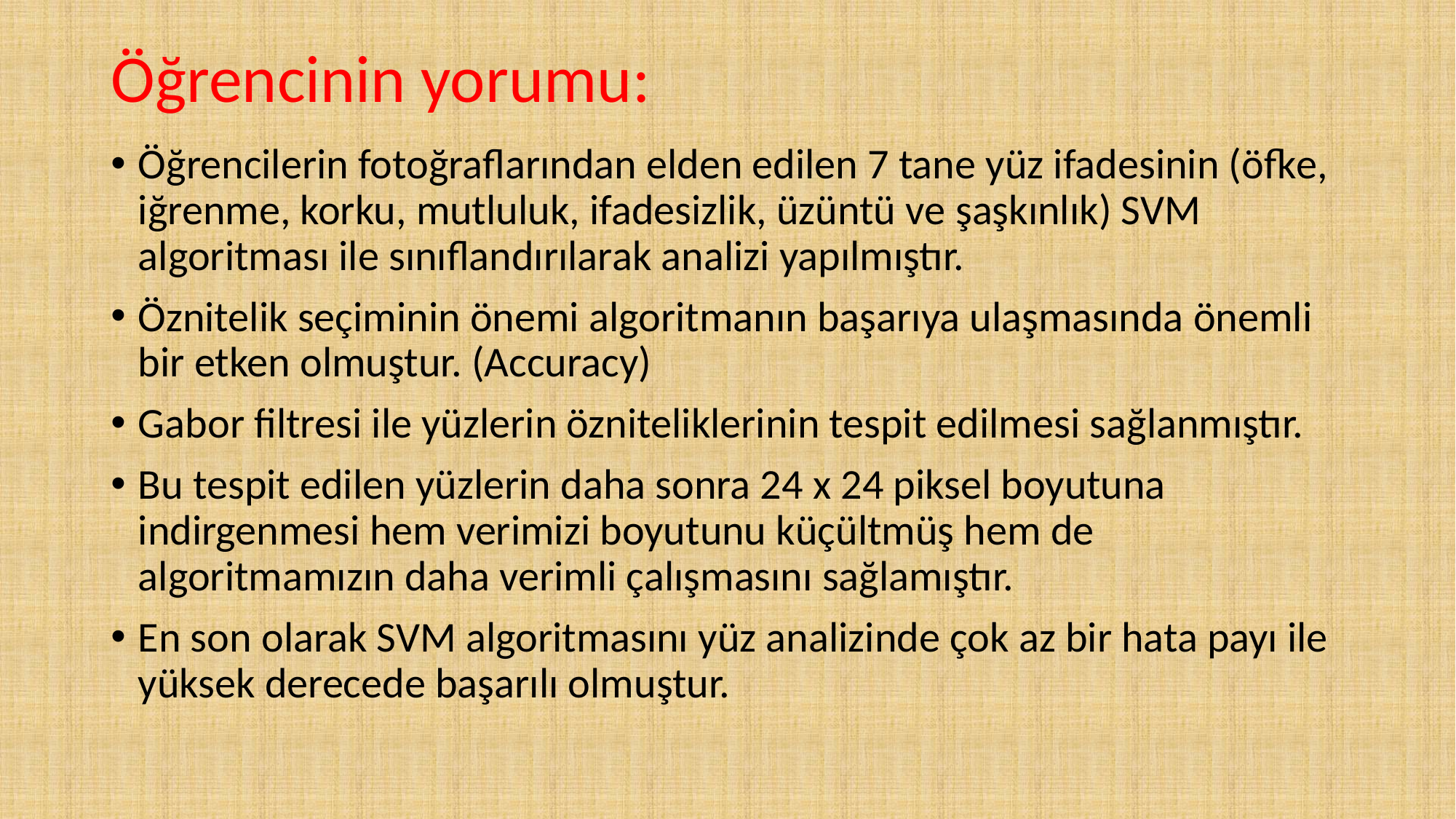

# Öğrencinin yorumu:
Öğrencilerin fotoğraflarından elden edilen 7 tane yüz ifadesinin (öfke, iğrenme, korku, mutluluk, ifadesizlik, üzüntü ve şaşkınlık) SVM algoritması ile sınıflandırılarak analizi yapılmıştır.
Öznitelik seçiminin önemi algoritmanın başarıya ulaşmasında önemli bir etken olmuştur. (Accuracy)
Gabor filtresi ile yüzlerin özniteliklerinin tespit edilmesi sağlanmıştır.
Bu tespit edilen yüzlerin daha sonra 24 x 24 piksel boyutuna indirgenmesi hem verimizi boyutunu küçültmüş hem de algoritmamızın daha verimli çalışmasını sağlamıştır.
En son olarak SVM algoritmasını yüz analizinde çok az bir hata payı ile yüksek derecede başarılı olmuştur.